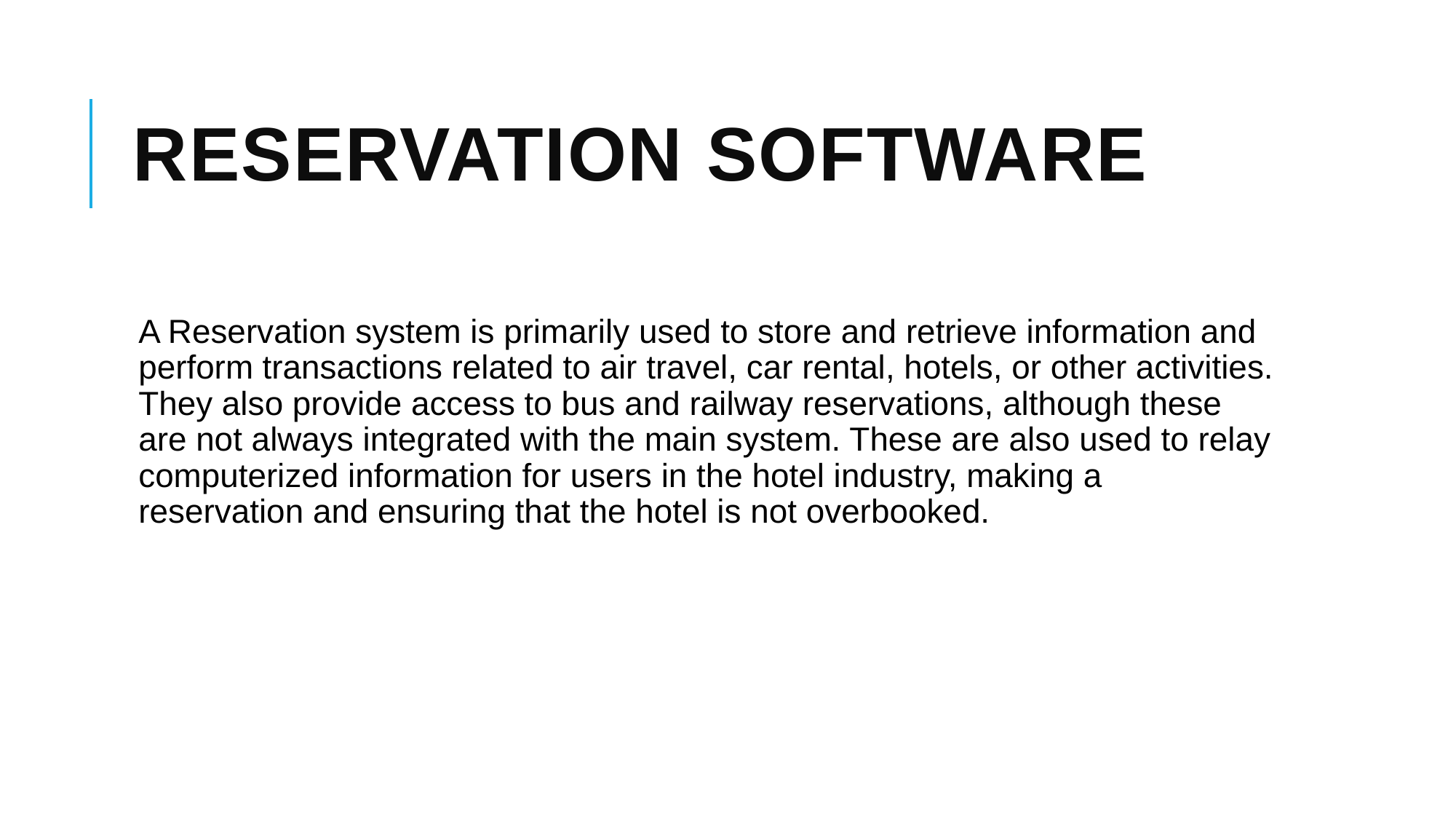

# Reservation Software
A Reservation system is primarily used to store and retrieve information and perform transactions related to air travel, car rental, hotels, or other activities. They also provide access to bus and railway reservations, although these are not always integrated with the main system. These are also used to relay computerized information for users in the hotel industry, making a reservation and ensuring that the hotel is not overbooked.